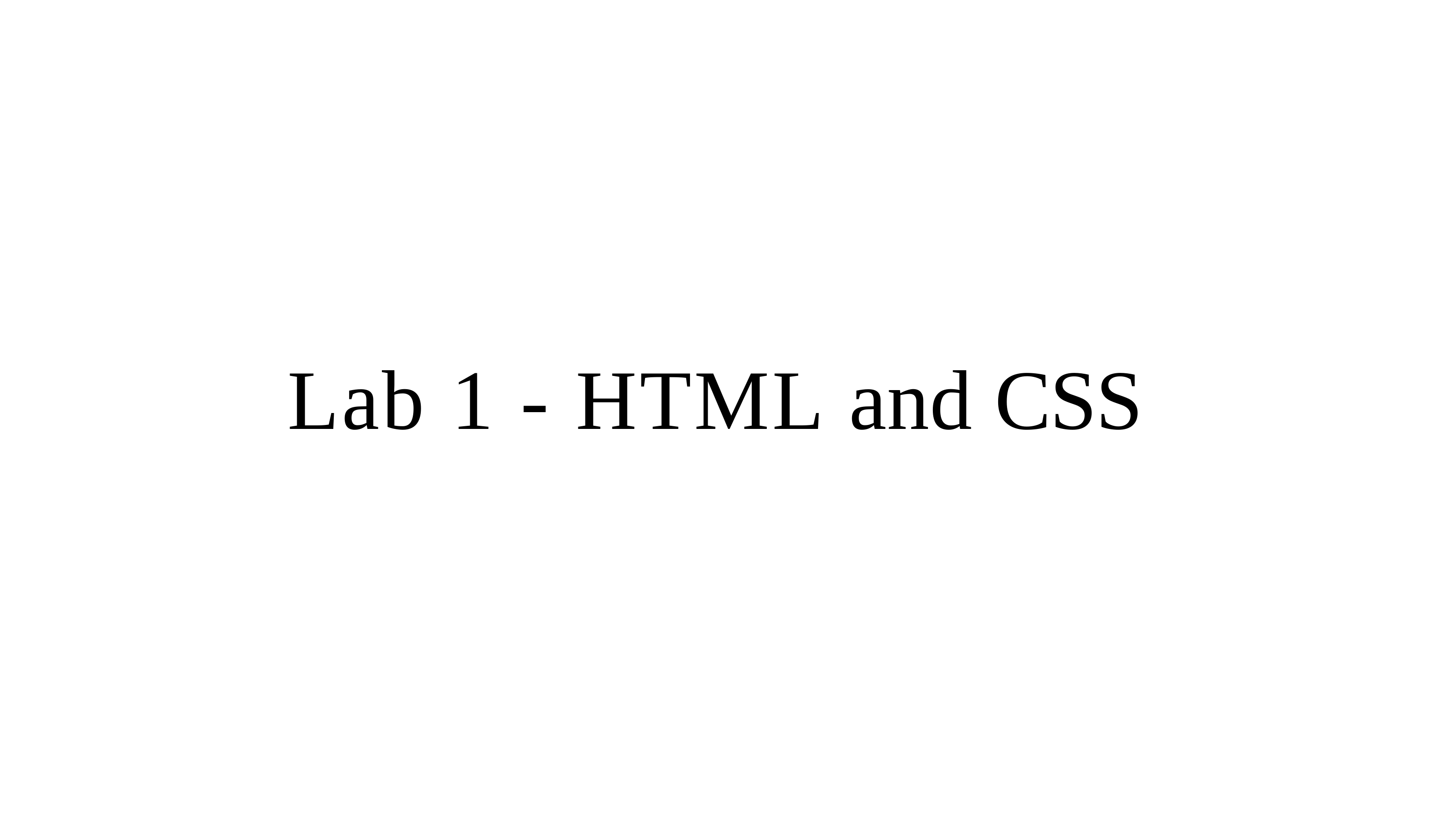

# Lab 1 - HTML and CSS